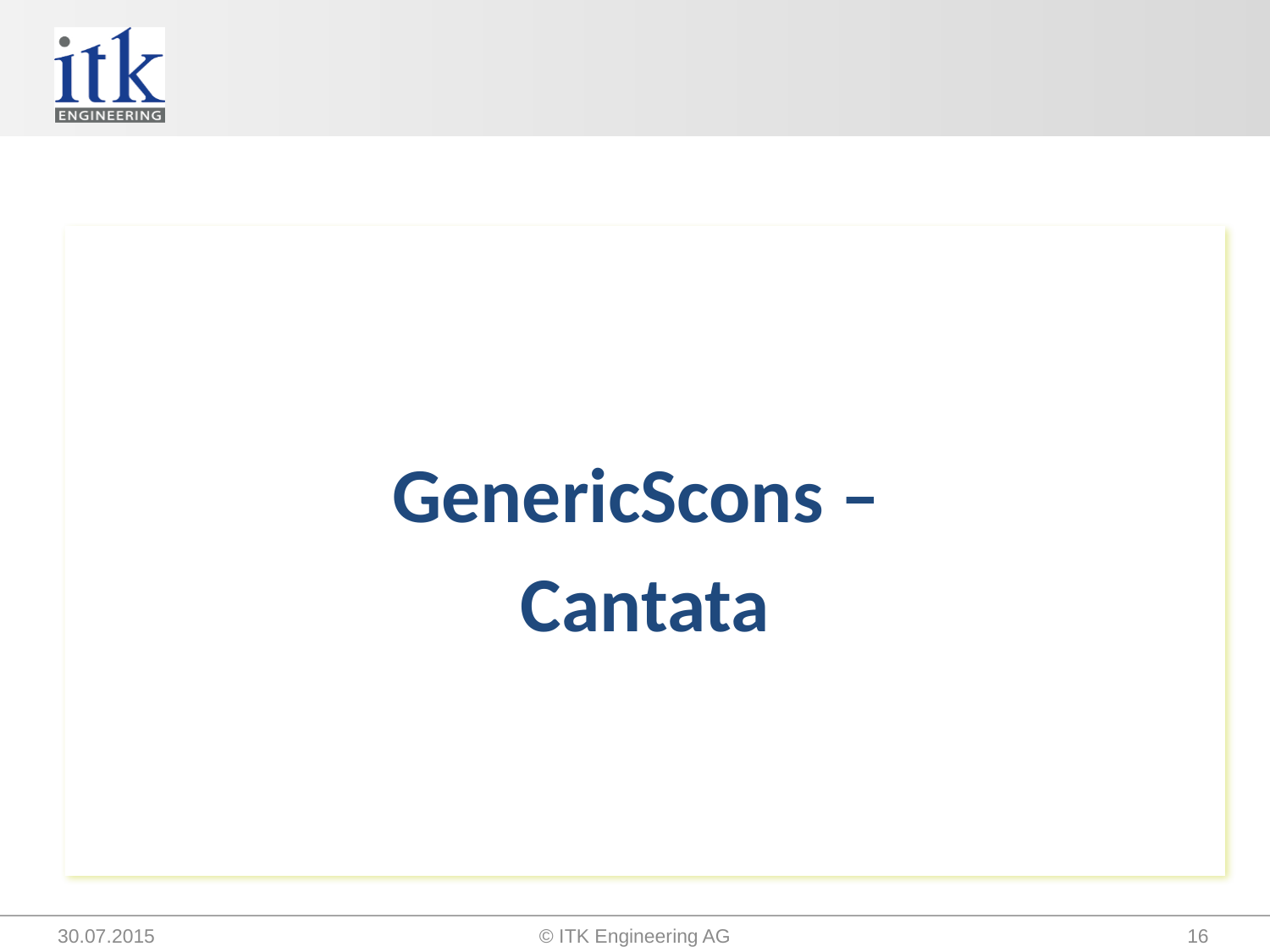

#

GenericScons –
Cantata

30.07.2015
© ITK Engineering AG
16